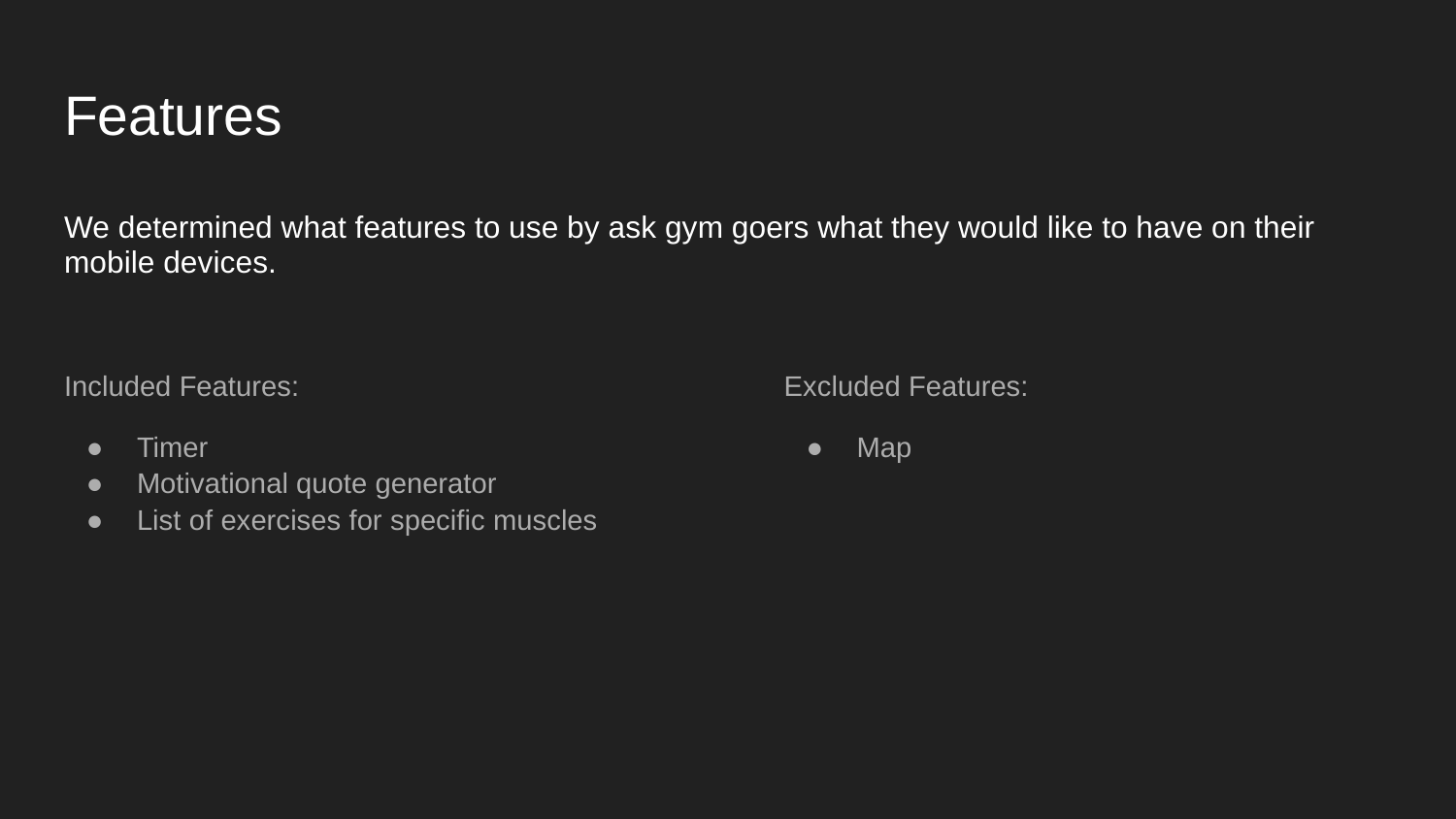

# Features
We determined what features to use by ask gym goers what they would like to have on their mobile devices.
Included Features:
Timer
Motivational quote generator
List of exercises for specific muscles
Excluded Features:
Map